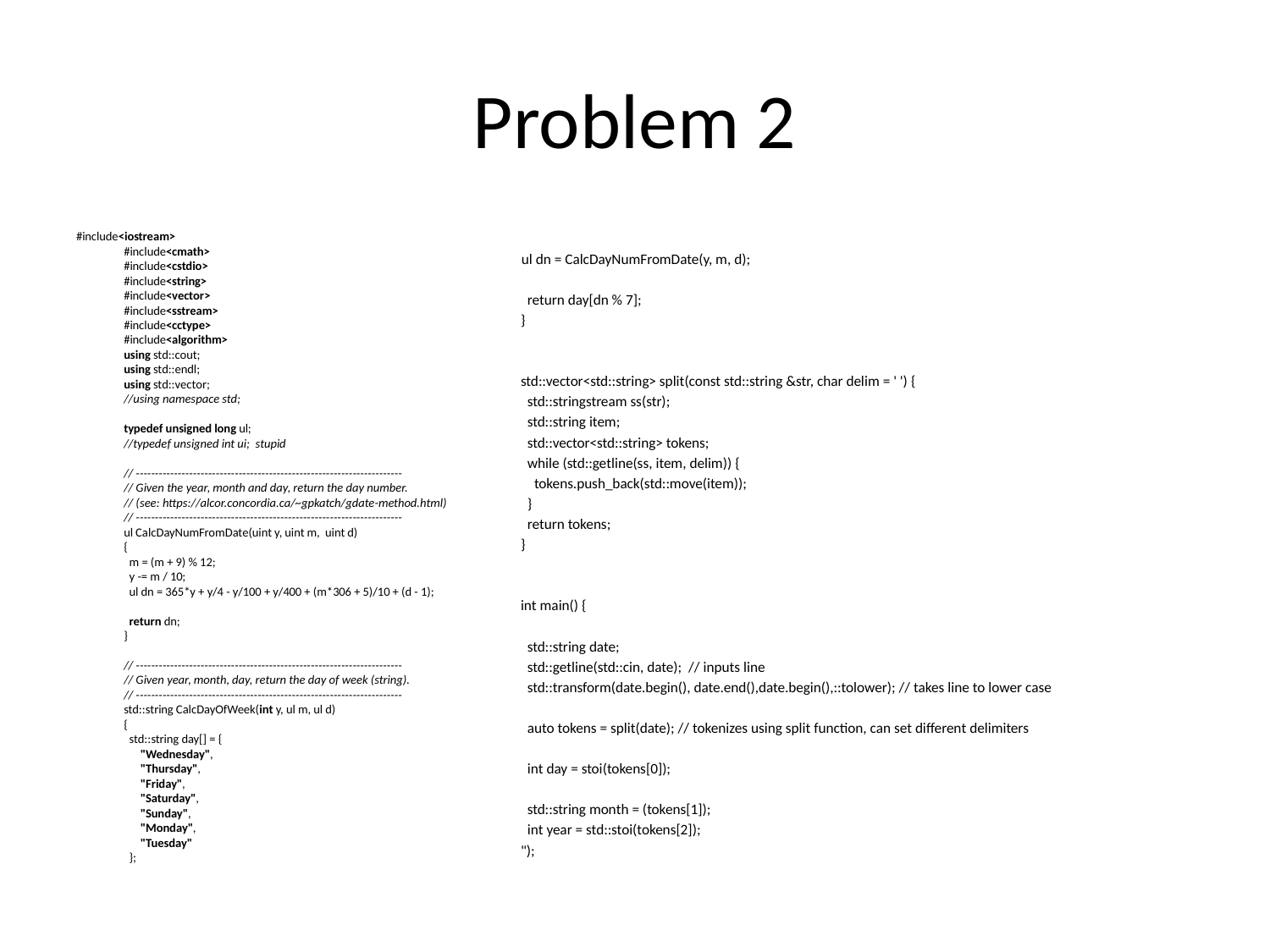

# Problem 2
#include<iostream>
#include<cmath>
#include<cstdio>
#include<string>
#include<vector>
#include<sstream>
#include<cctype>
#include<algorithm>
using std::cout;
using std::endl;
using std::vector;
//using namespace std;
typedef unsigned long ul;
//typedef unsigned int ui;  stupid
// ----------------------------------------------------------------------
// Given the year, month and day, return the day number.
// (see: https://alcor.concordia.ca/~gpkatch/gdate-method.html)
// ----------------------------------------------------------------------
ul CalcDayNumFromDate(uint y, uint m,  uint d)
{
  m = (m + 9) % 12;
  y -= m / 10;
  ul dn = 365*y + y/4 - y/100 + y/400 + (m*306 + 5)/10 + (d - 1);
  return dn;
}
// ----------------------------------------------------------------------
// Given year, month, day, return the day of week (string).
// ----------------------------------------------------------------------
std::string CalcDayOfWeek(int y, ul m, ul d)
{
  std::string day[] = {
      "Wednesday",
      "Thursday",
      "Friday",
      "Saturday",
      "Sunday",
      "Monday",
      "Tuesday"
  };
 ul dn = CalcDayNumFromDate(y, m, d);

  return day[dn % 7];
}

std::vector<std::string> split(const std::string &str, char delim = ' ') {
  std::stringstream ss(str);
  std::string item;
  std::vector<std::string> tokens;
  while (std::getline(ss, item, delim)) {
    tokens.push_back(std::move(item));
  }
  return tokens;
}

int main() {

  std::string date;
  std::getline(std::cin, date);  // inputs line
  std::transform(date.begin(), date.end(),date.begin(),::tolower); // takes line to lower case

  auto tokens = split(date); // tokenizes using split function, can set different delimiters

  int day = stoi(tokens[0]);

  std::string month = (tokens[1]);
  int year = std::stoi(tokens[2]);
");